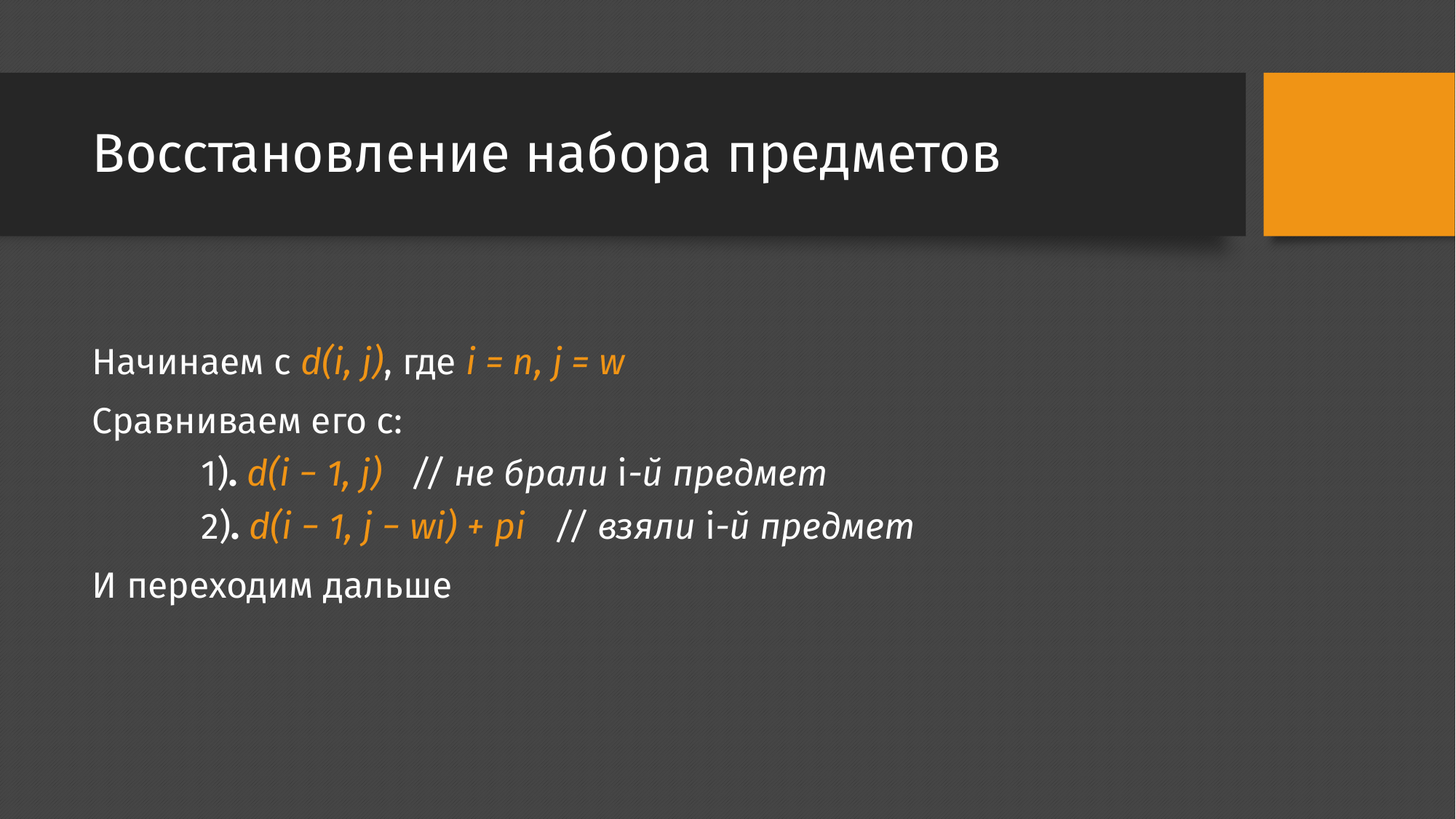

# Восстановление набора предметов
Начинаем с d(i, j), где i = n, j = w
Сравниваем его с:
	1). d(i − 1, j)   // не брали i-й предмет
	2). d(i − 1, j − wi) + pi   // взяли i-й предмет
И переходим дальше